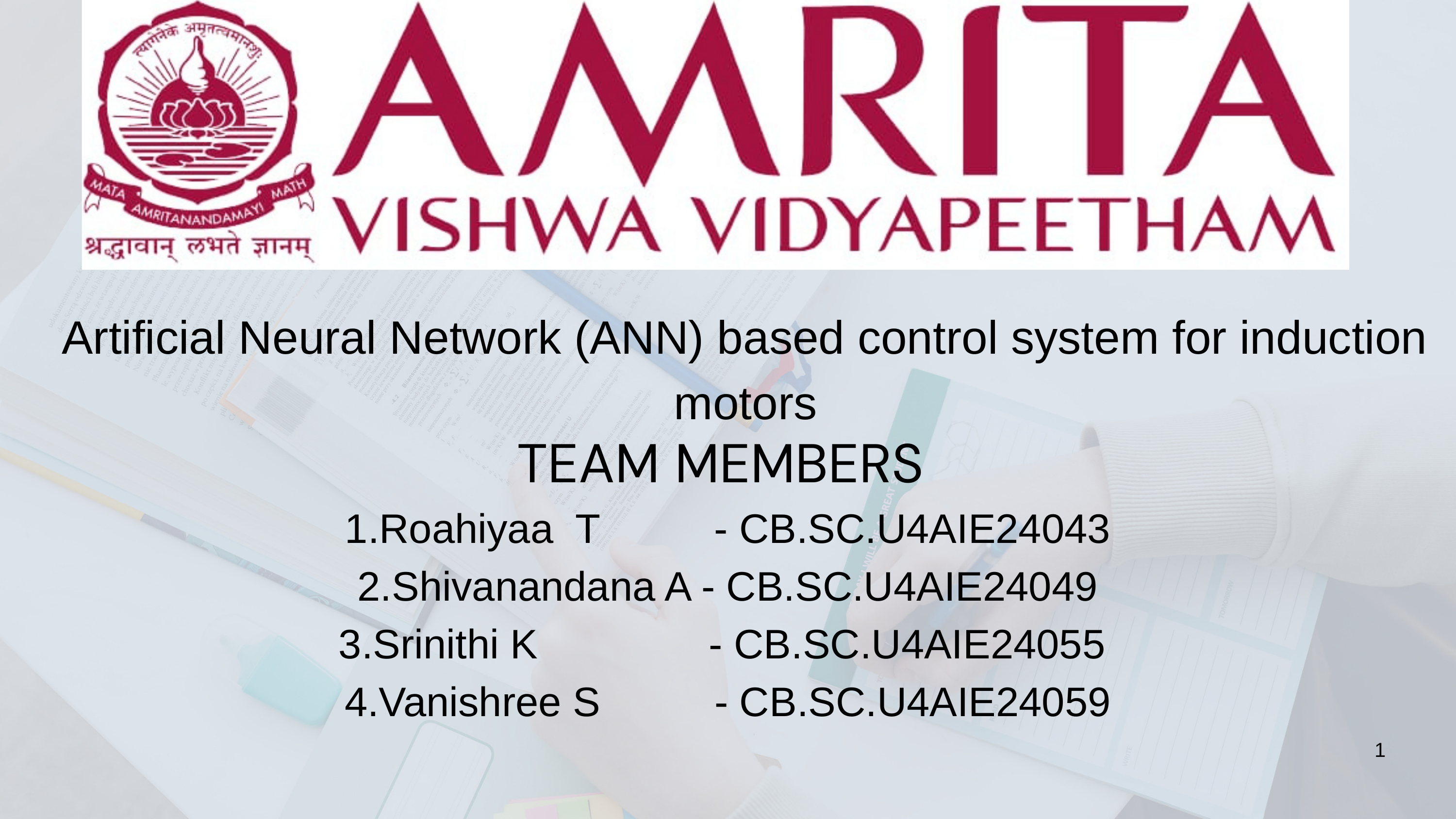

Artificial Neural Network (ANN) based control system for induction motors
TEAM MEMBERS
1.Roahiyaa  T          - CB.SC.U4AIE24043
2.Shivanandana A - CB.SC.U4AIE24049
3.Srinithi K               - CB.SC.U4AIE24055
 4.Vanishree S          - CB.SC.U4AIE24059

1